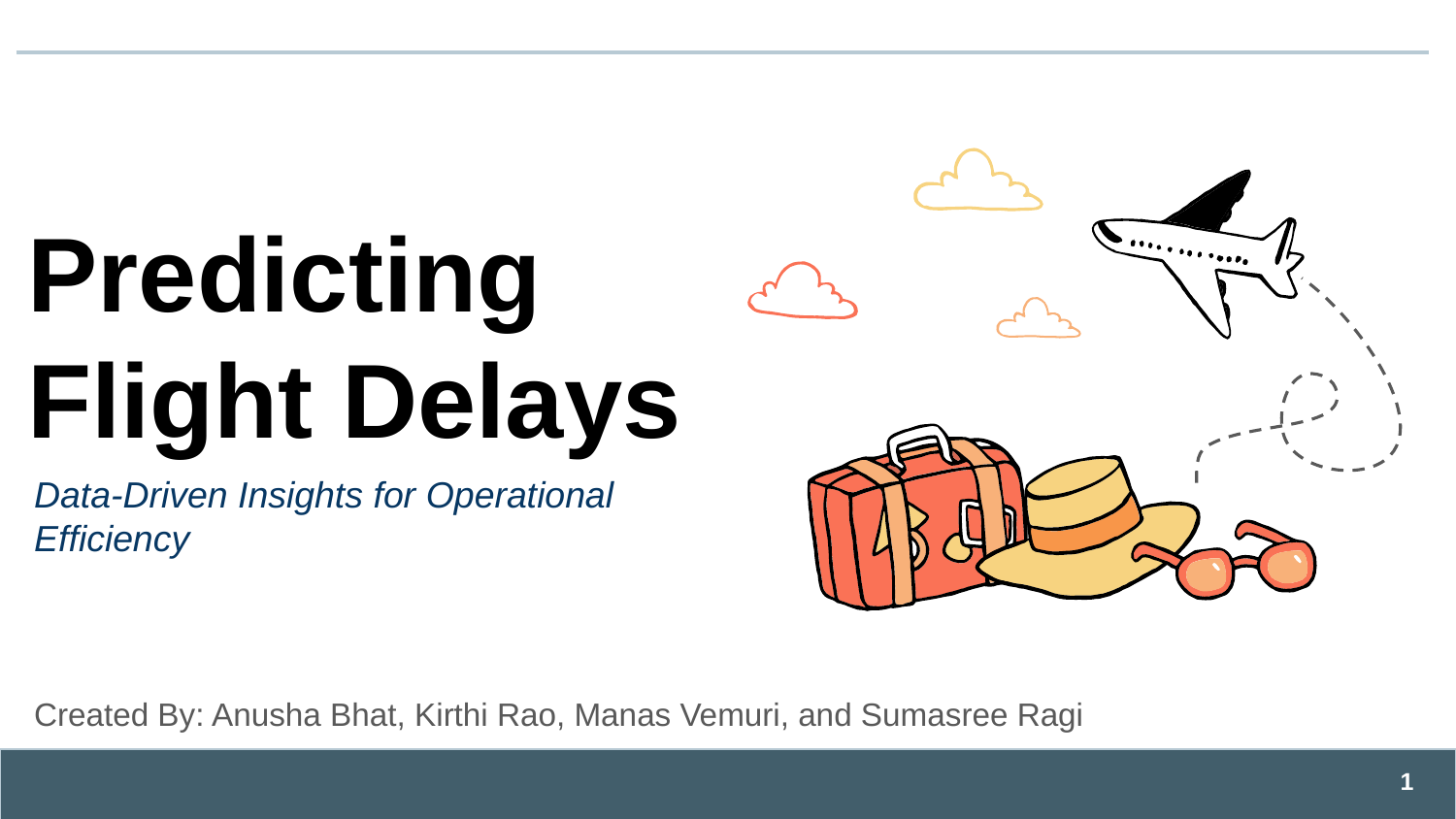

# Predicting Flight Delays
Data-Driven Insights for Operational Efficiency
Created By: Anusha Bhat, Kirthi Rao, Manas Vemuri, and Sumasree Ragi